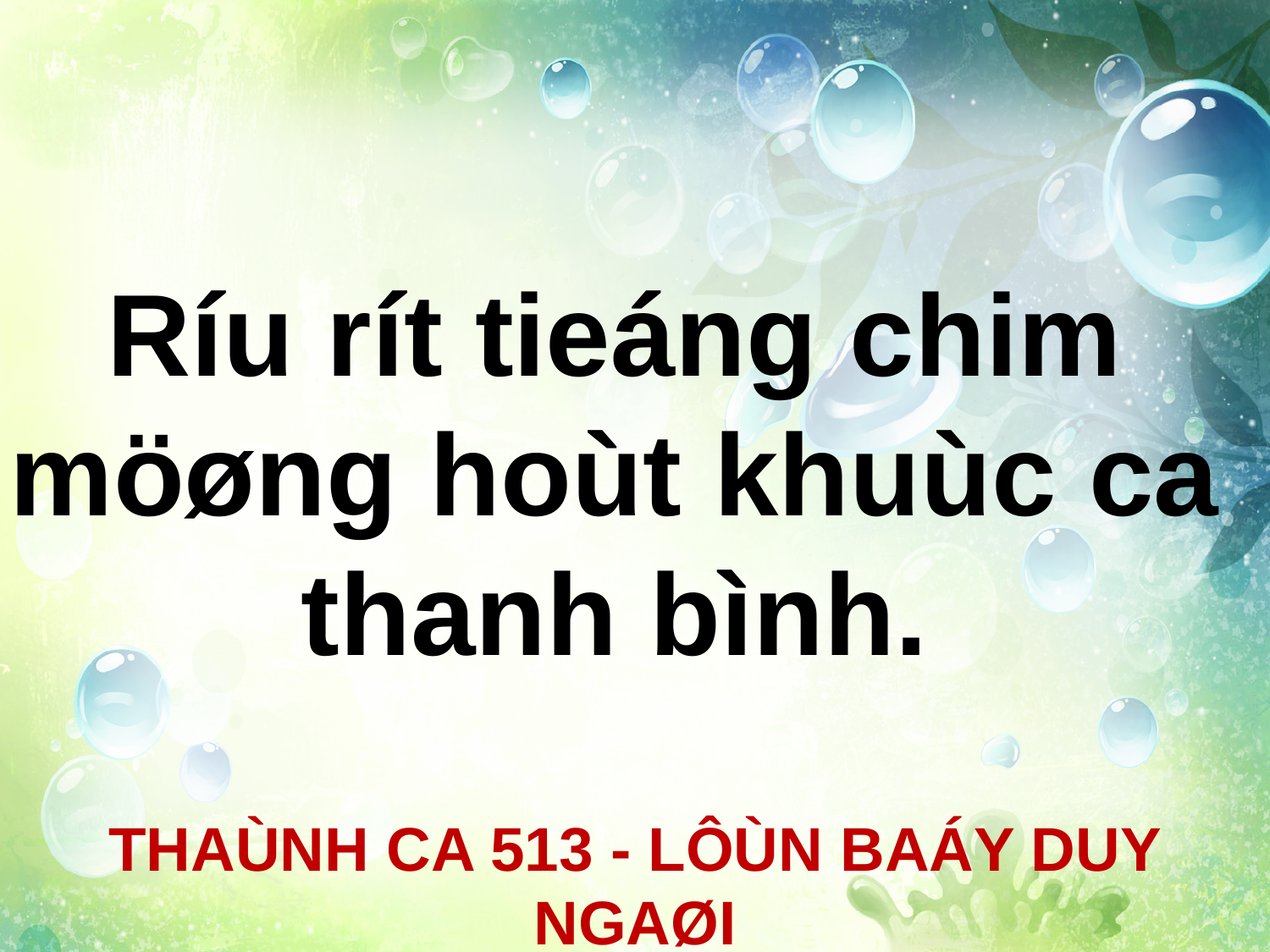

Ríu rít tieáng chim
möøng hoùt khuùc ca
thanh bình.
THAÙNH CA 513 - LÔÙN BAÁY DUY NGAØI